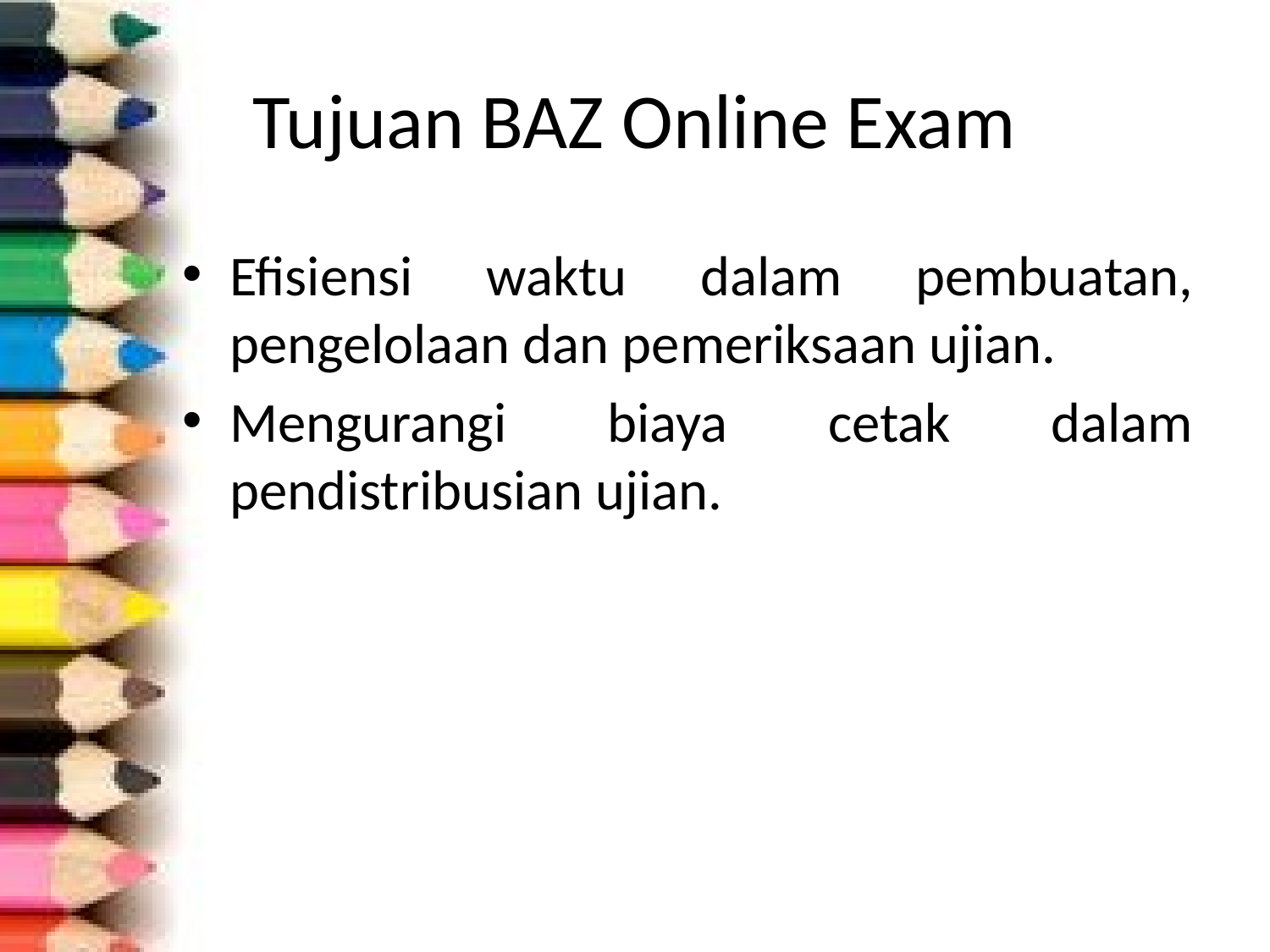

# Tujuan BAZ Online Exam
Efisiensi waktu dalam pembuatan, pengelolaan dan pemeriksaan ujian.
Mengurangi biaya cetak dalam pendistribusian ujian.